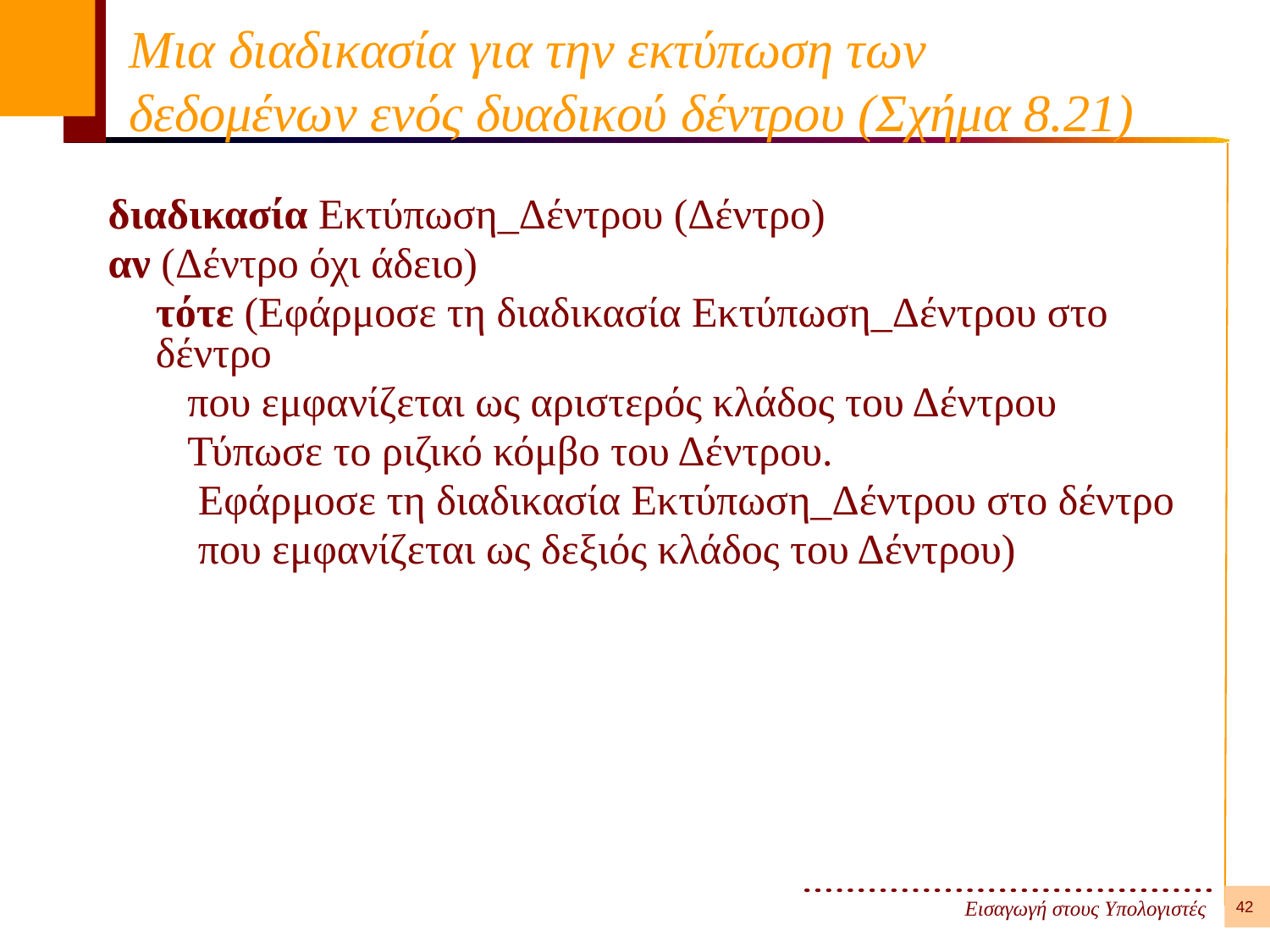

# Μια διαδικασία για την εκτύπωση των δεδομένων ενός δυαδικού δέντρου (Σχήμα 8.21)
διαδικασία Εκτύπωση_Δέντρου (Δέντρο)
αν (Δέντρο όχι άδειο)
	τότε (Εφάρμοσε τη διαδικασία Εκτύπωση_Δέντρου στο δέντρο
	   που εμφανίζεται ως αριστερός κλάδος του Δέντρου
	   Τύπωσε το ριζικό κόμβο του Δέντρου.
	    Εφάρμοσε τη διαδικασία Εκτύπωση_Δέντρου στο δέντρο
	    που εμφανίζεται ως δεξιός κλάδος του Δέντρου)